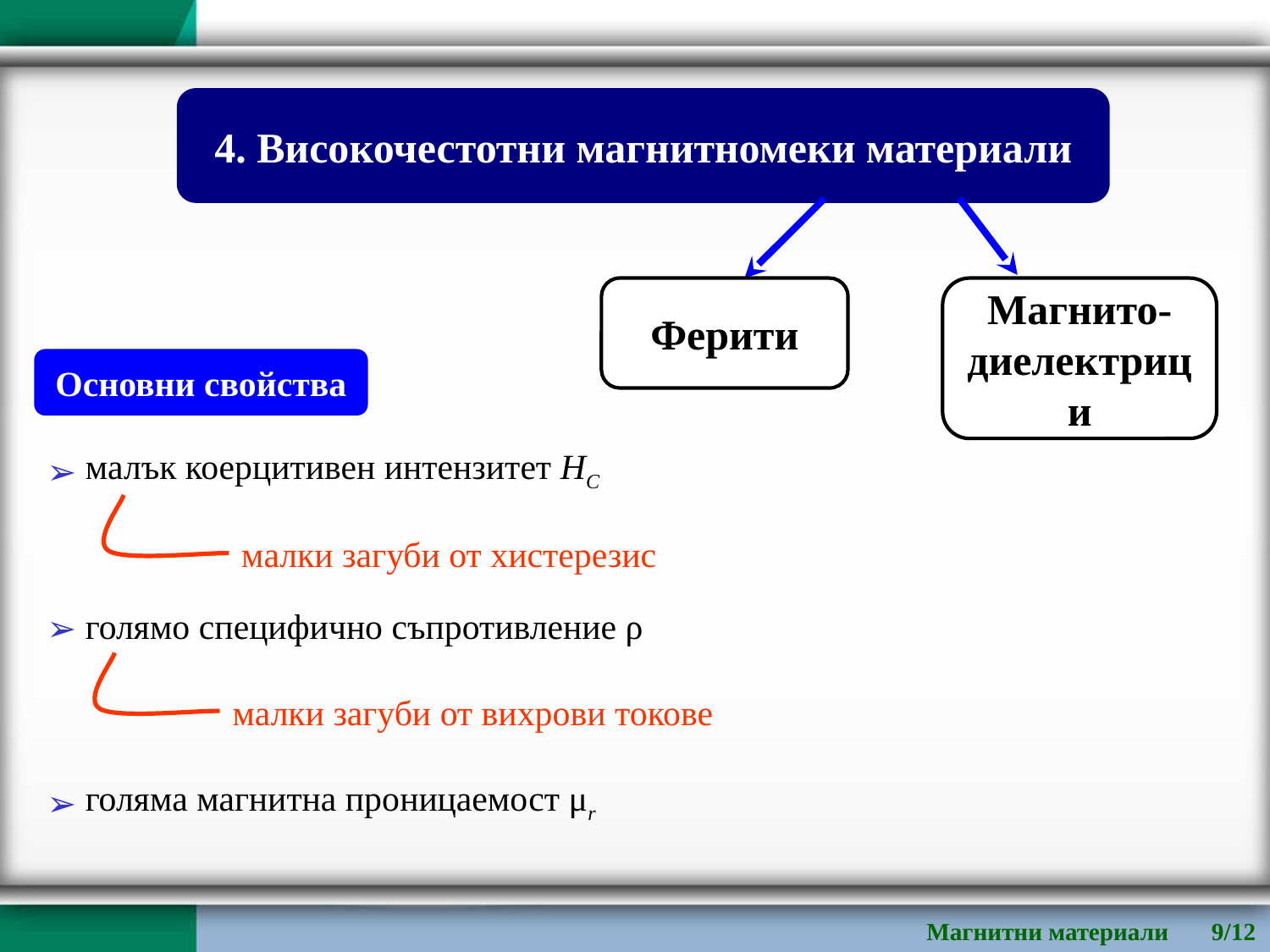

4. Високочестотни магнитномеки материали
Ферити
Магнито-
диелектрици
Основни свойства
 малък коерцитивен интензитет HC

малки загуби от хистерезис
 голямо специфично съпротивление ρ

малки загуби от вихрови токове
 голяма магнитна проницаемост μr
Магнитни материали       9/12